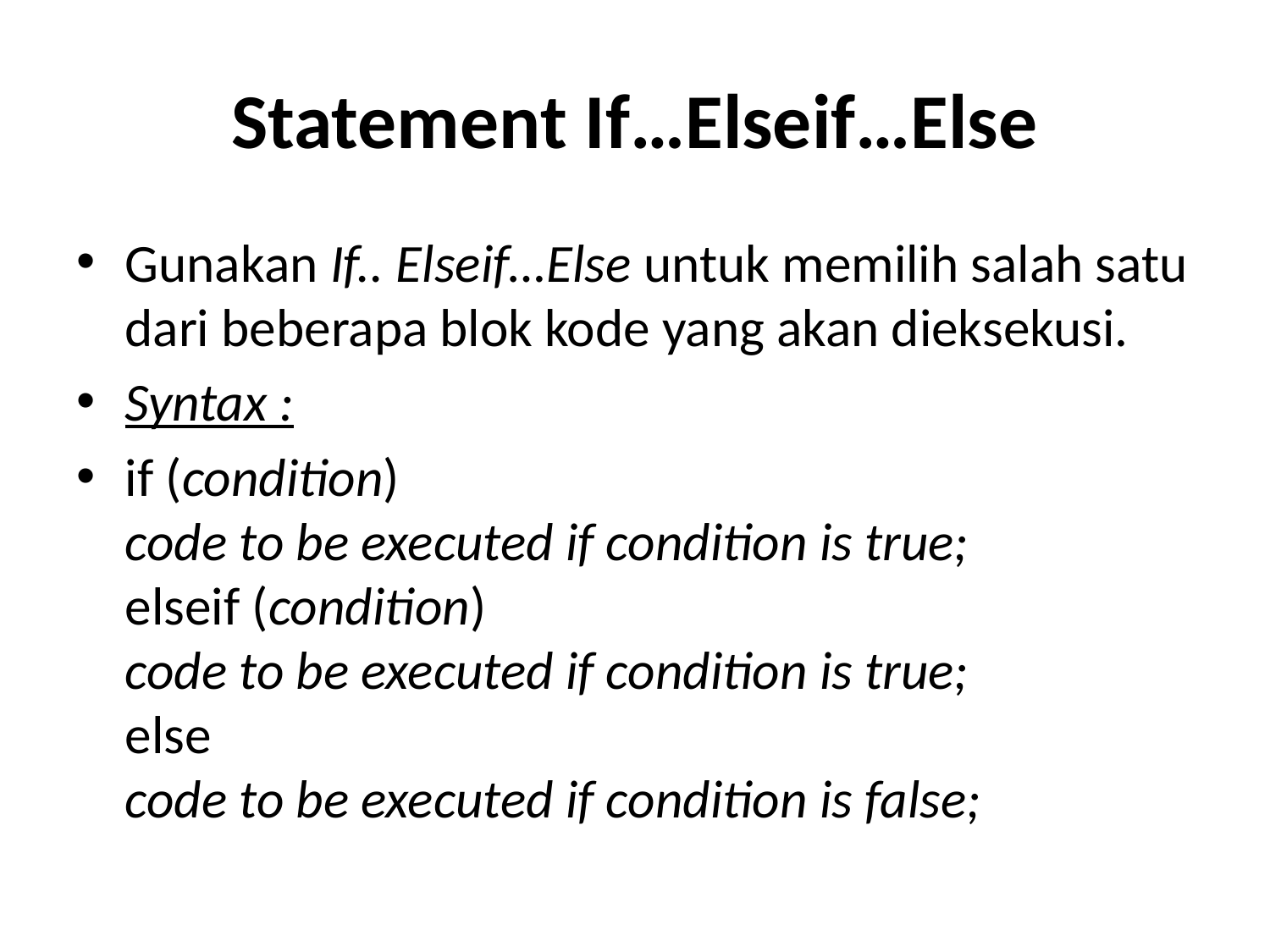

# Statement If…Elseif…Else
Gunakan If.. Elseif…Else untuk memilih salah satu dari beberapa blok kode yang akan dieksekusi.
Syntax :
if (condition)
code to be executed if condition is true;
elseif (condition)
code to be executed if condition is true;
else
code to be executed if condition is false;